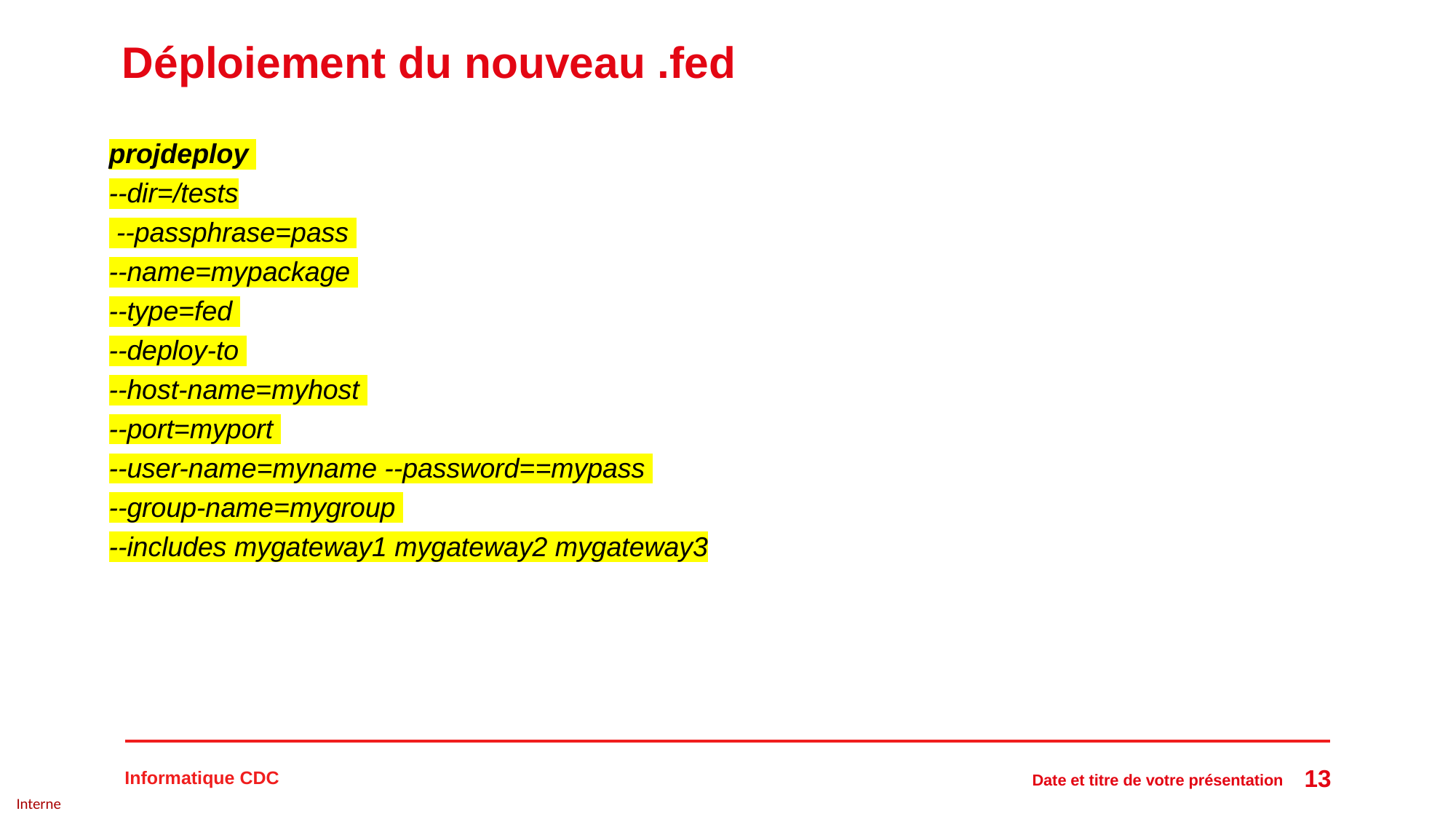

# Déploiement du nouveau .fed
projdeploy
--dir=/tests
 --passphrase=pass
--name=mypackage
--type=fed
--deploy-to
--host-name=myhost
--port=myport
--user-name=myname --password==mypass
--group-name=mygroup
--includes mygateway1 mygateway2 mygateway3

13
Date et titre de votre présentation